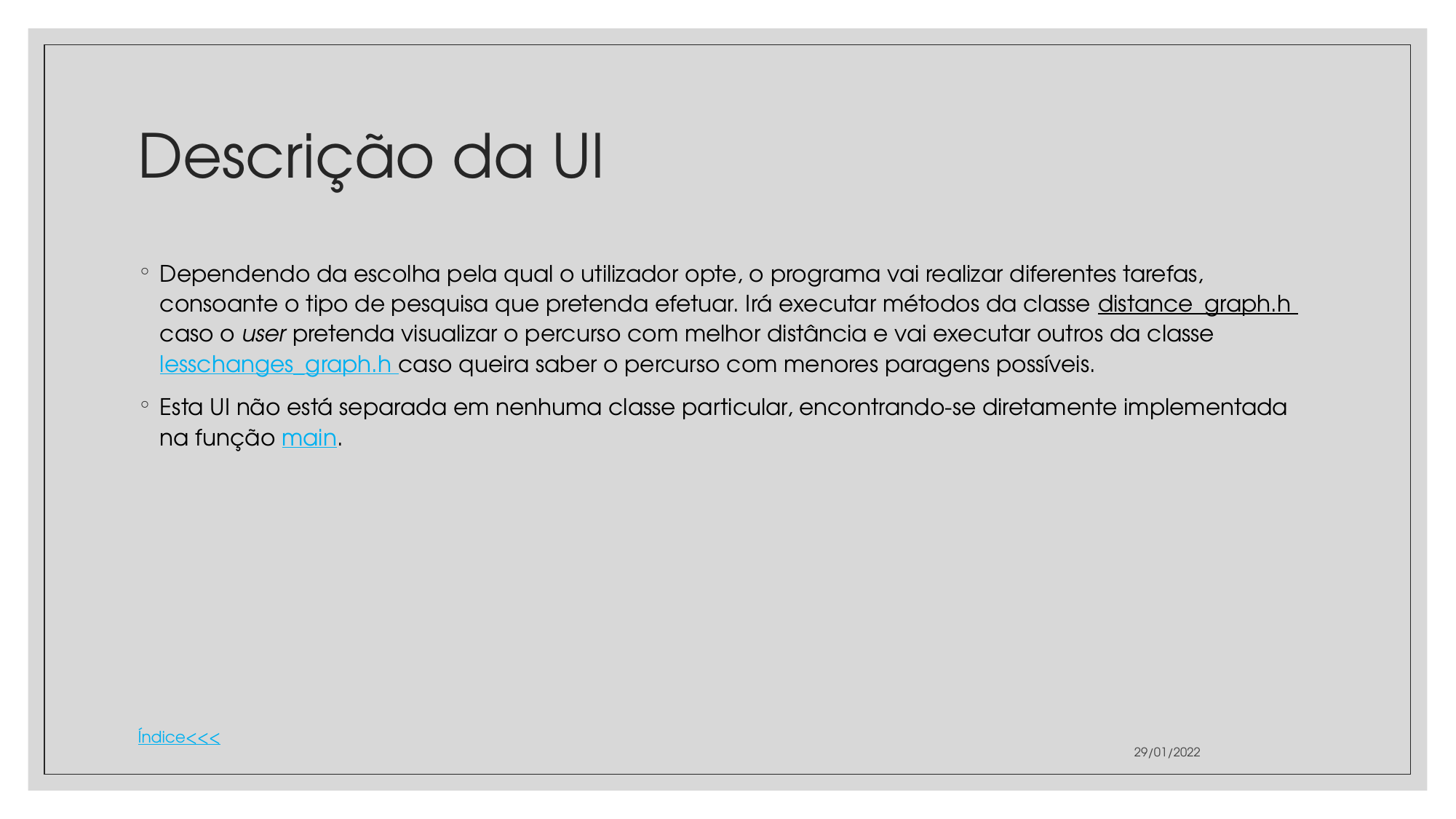

# Descrição da UI
Dependendo da escolha pela qual o utilizador opte, o programa vai realizar diferentes tarefas, consoante o tipo de pesquisa que pretenda efetuar. Irá executar métodos da classe distance_graph.h caso o user pretenda visualizar o percurso com melhor distância e vai executar outros da classe lesschanges_graph.h caso queira saber o percurso com menores paragens possíveis.
Esta UI não está separada em nenhuma classe particular, encontrando-se diretamente implementada na função main.
29/01/2022
Índice<<<